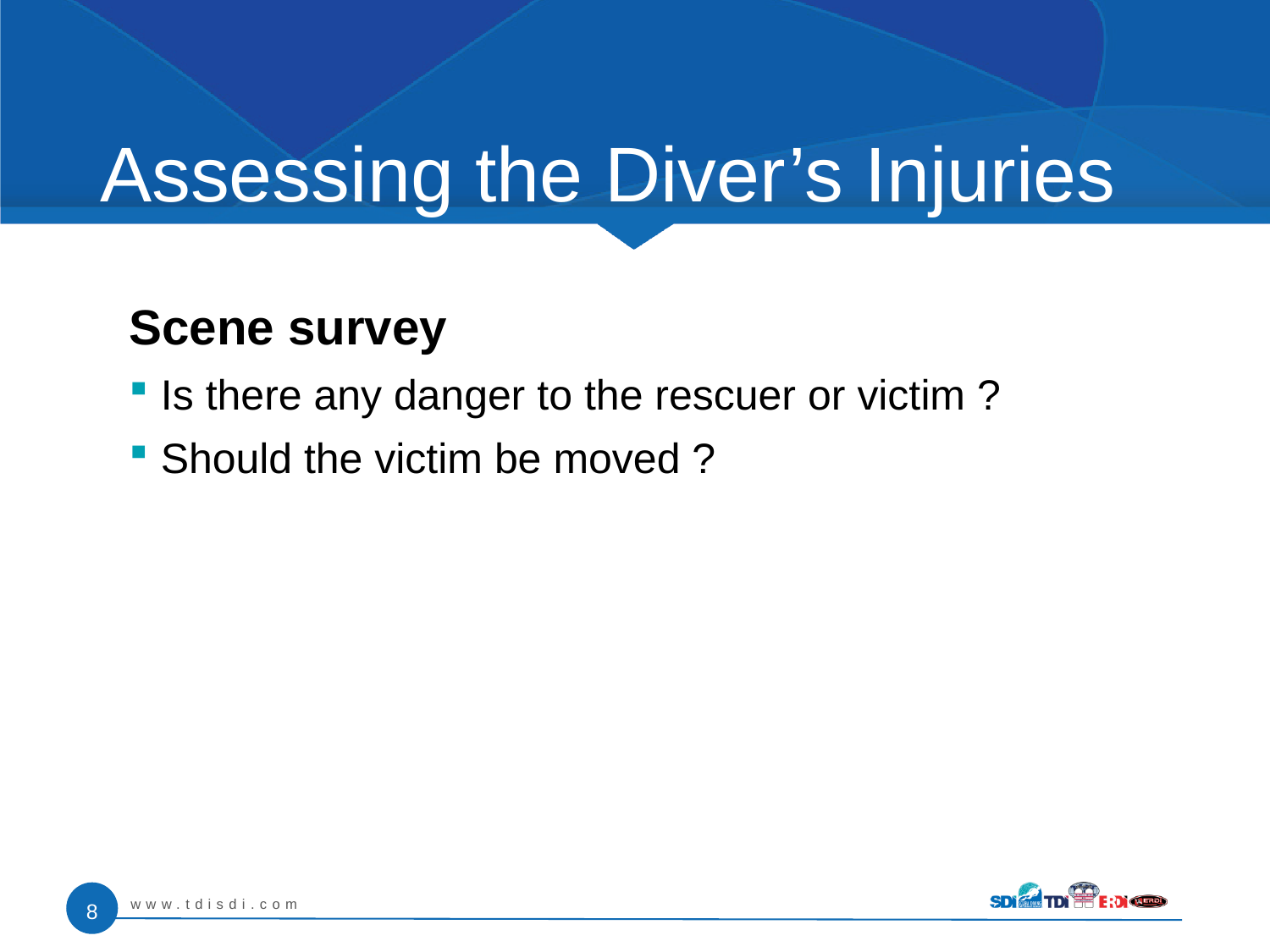

# Assessing the Diver’s Injuries
Scene survey
Is there any danger to the rescuer or victim ?
Should the victim be moved ?
www.tdisdi.com
8